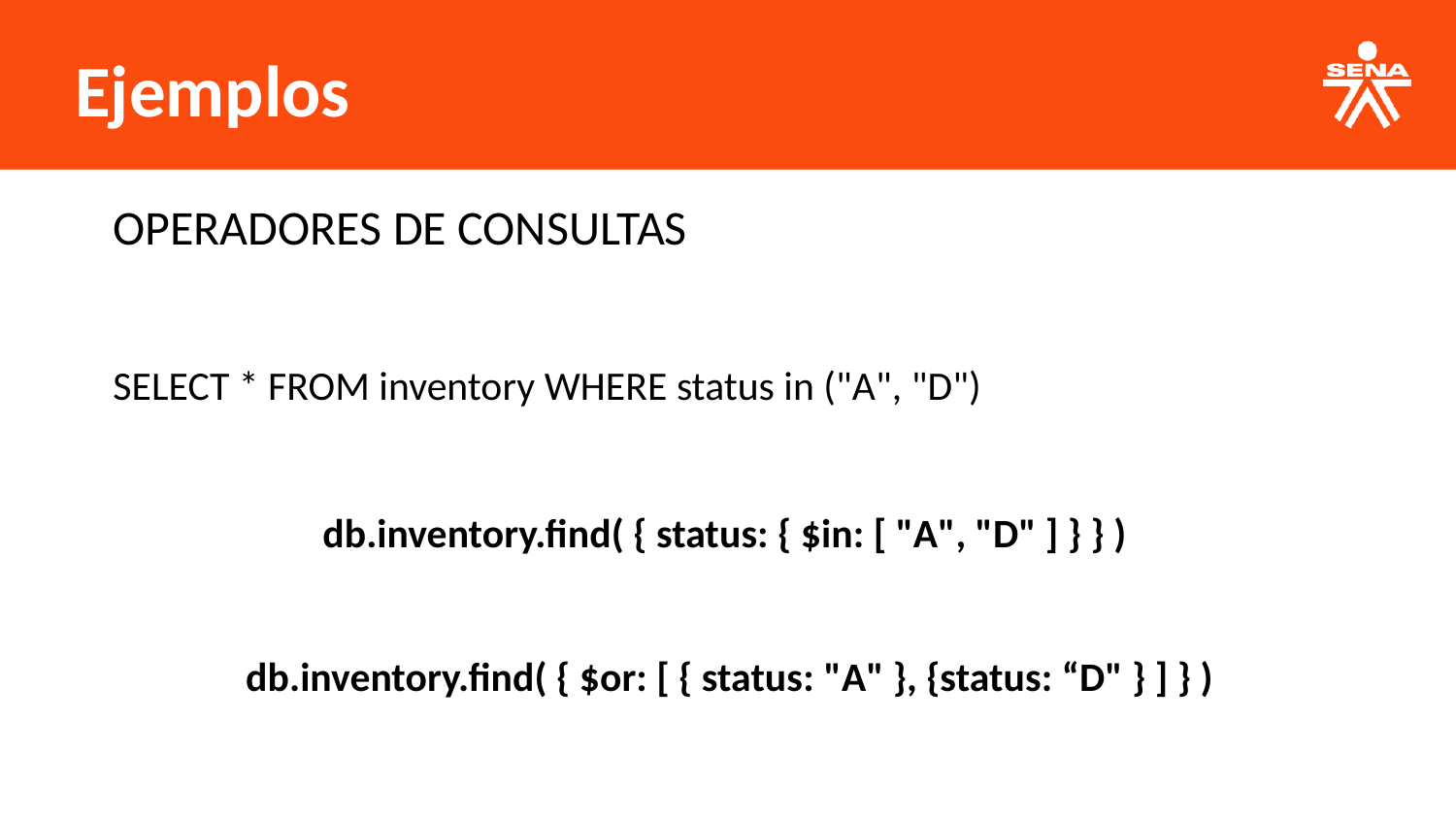

Ejemplos
| OPERADORES DE CONSULTAS |
| --- |

| SELECT \* FROM inventory WHERE status in ("A", "D") |
| --- |
| db.inventory.find( { status: { $in: [ "A", "D" ] } } ) |
| --- |
| db.inventory.find( { $or: [ { status: "A" }, {status: “D" } ] } ) |
| --- |